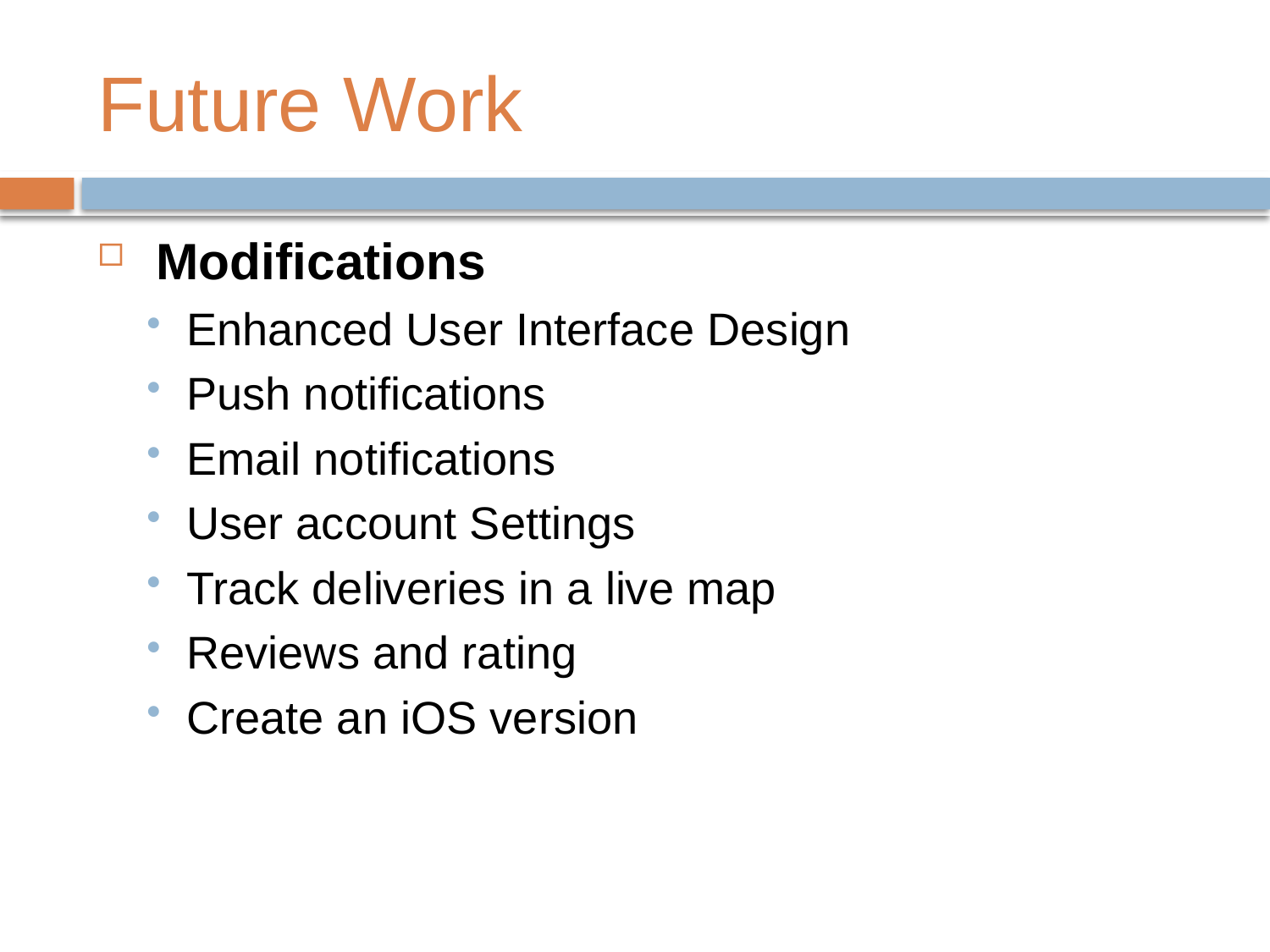

# Future Work
 Modifications
Enhanced User Interface Design
Push notifications
Email notifications
User account Settings
Track deliveries in a live map
Reviews and rating
Create an iOS version